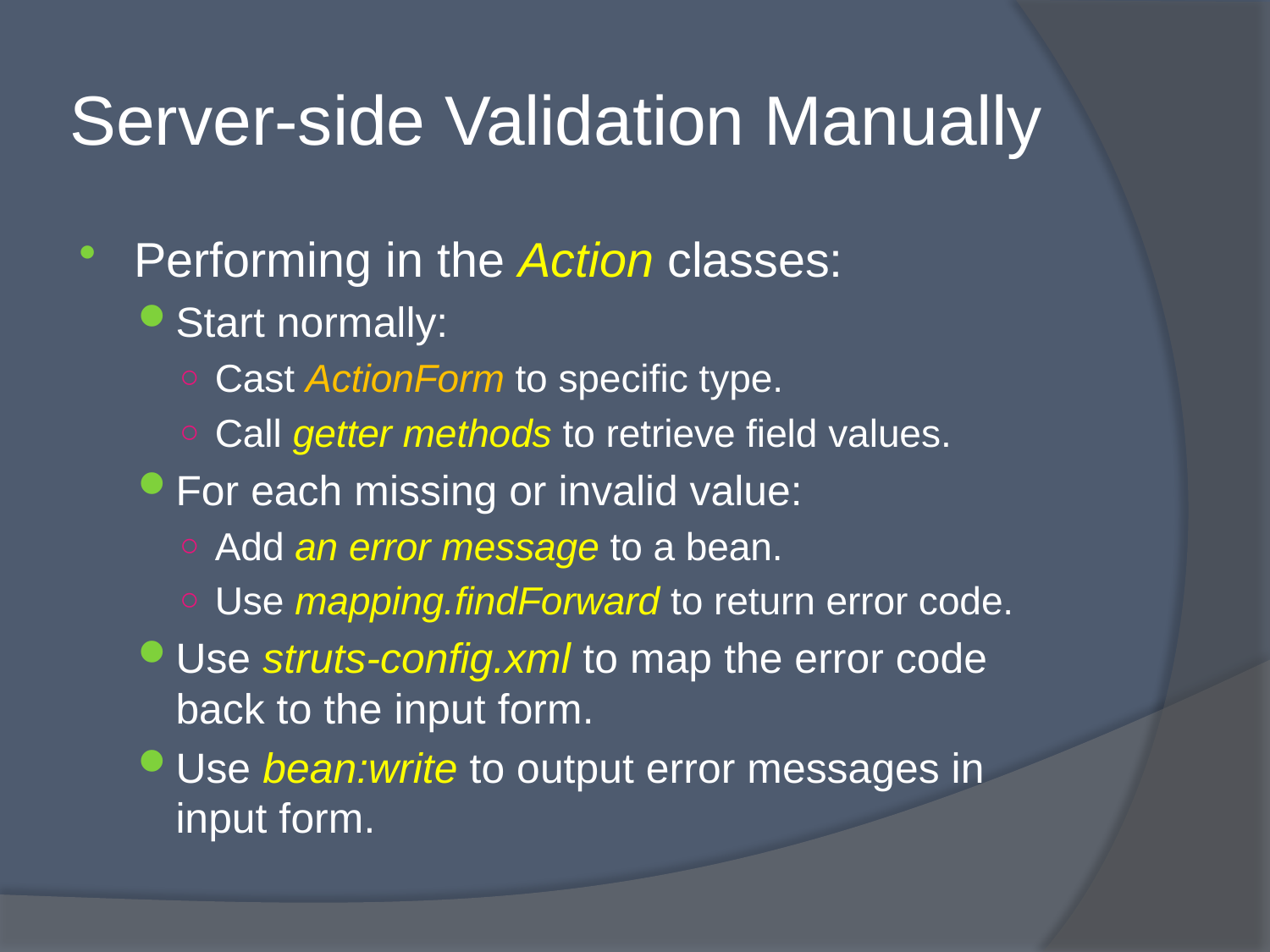

# Server-side Validation Manually
Performing in the Action classes:
Start normally:
Cast ActionForm to specific type.
Call getter methods to retrieve field values.
For each missing or invalid value:
Add an error message to a bean.
Use mapping.findForward to return error code.
Use struts-config.xml to map the error code back to the input form.
Use bean:write to output error messages in input form.